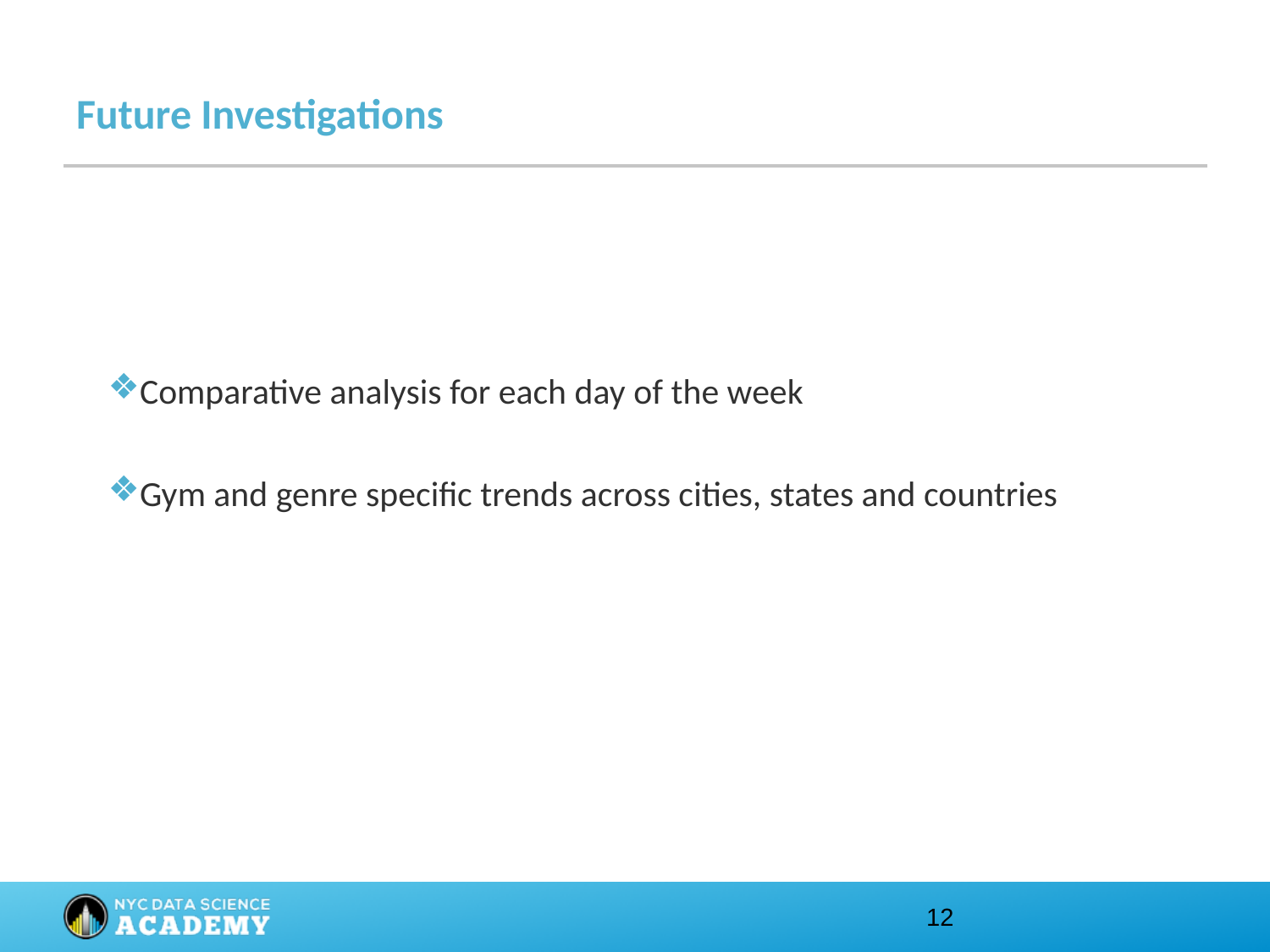

# Future Investigations
Comparative analysis for each day of the week
Gym and genre specific trends across cities, states and countries

12